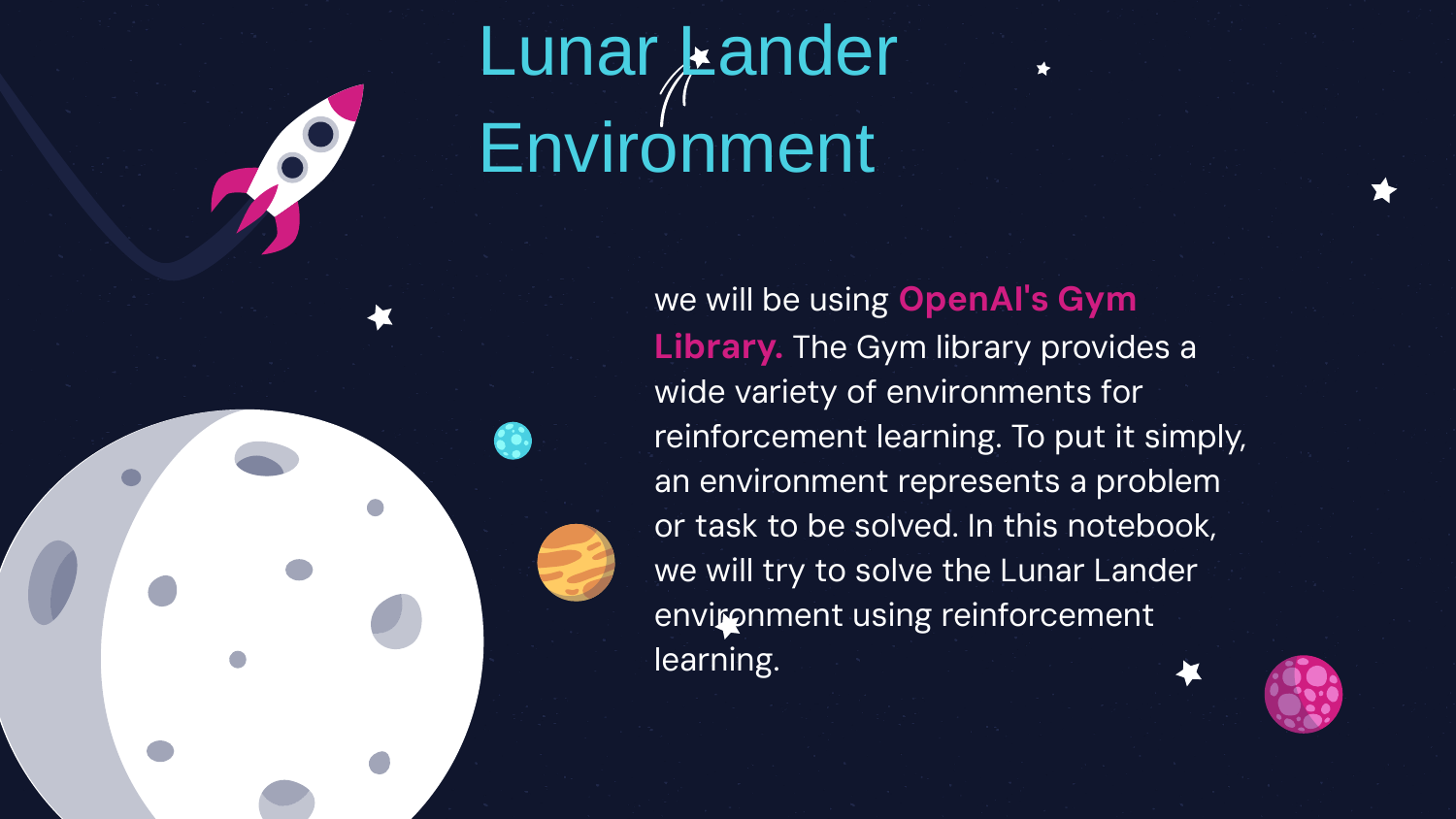

# Lunar Lander Environment
we will be using OpenAI's Gym Library. The Gym library provides a wide variety of environments for reinforcement learning. To put it simply, an environment represents a problem or task to be solved. In this notebook, we will try to solve the Lunar Lander environment using reinforcement learning.